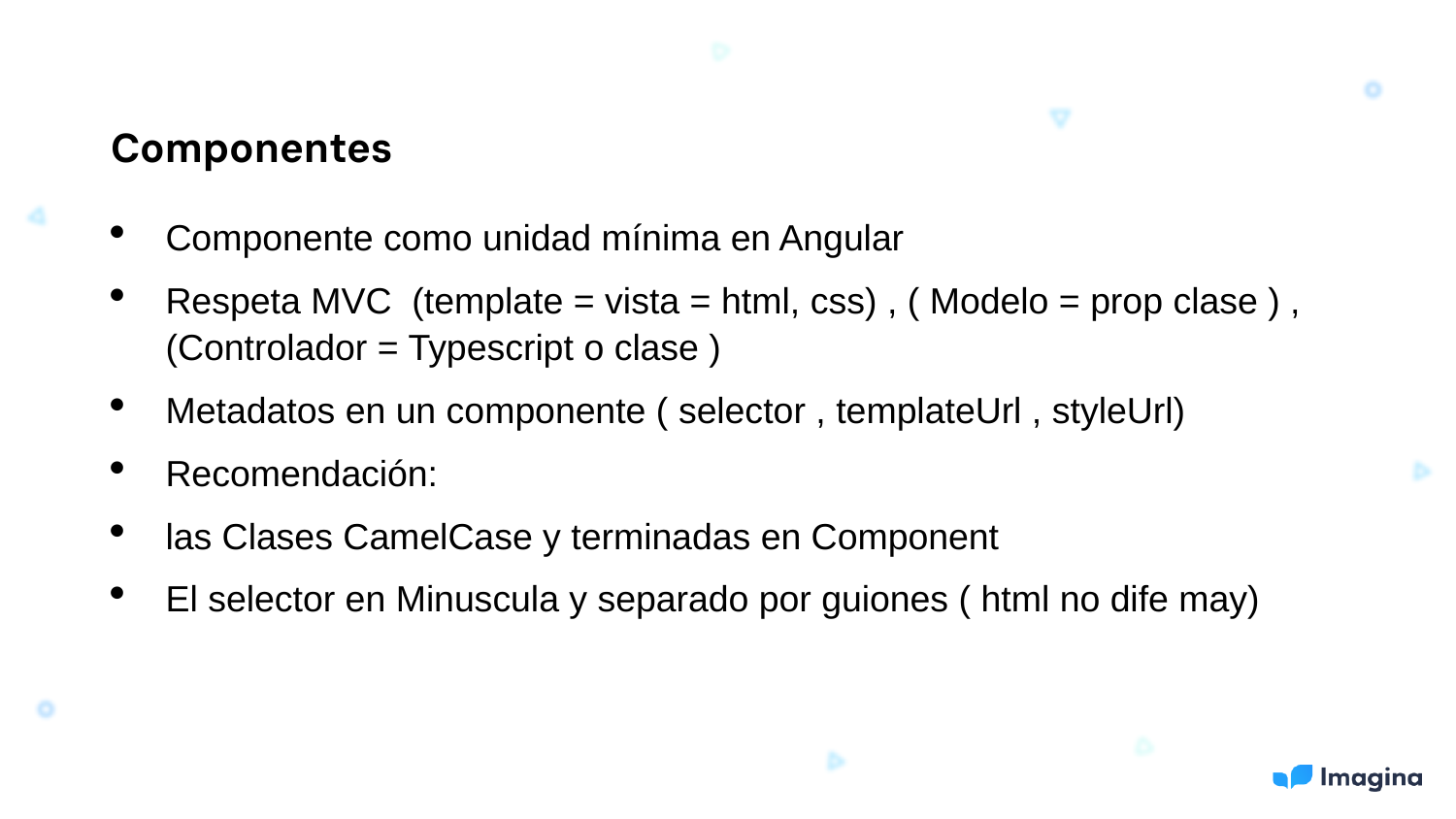

Componentes
Componente como unidad mínima en Angular
Respeta MVC  (template = vista = html, css) , ( Modelo = prop clase ) , (Controlador = Typescript o clase )
Metadatos en un componente ( selector , templateUrl , styleUrl)
Recomendación:
las Clases CamelCase y terminadas en Component
El selector en Minuscula y separado por guiones ( html no dife may)